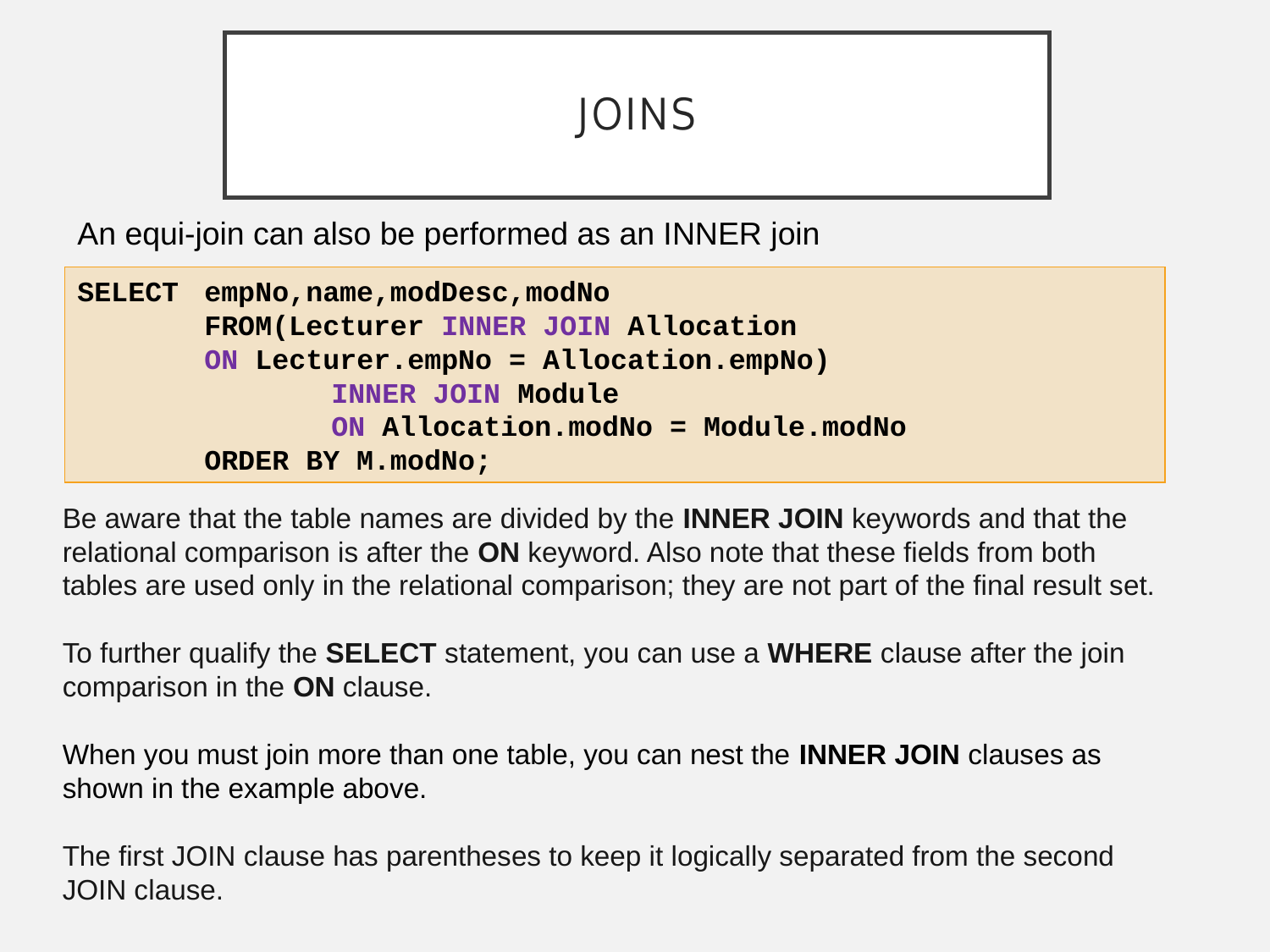

# Joins
An equi-join can also be performed as an INNER join
SELECT 	empNo,name,modDesc,modNo
	FROM(Lecturer INNER JOIN Allocation
	ON Lecturer.empNo = Allocation.empNo)
		INNER JOIN Module
		ON Allocation.modNo = Module.modNo
	ORDER BY M.modNo;
Be aware that the table names are divided by the INNER JOIN keywords and that the relational comparison is after the ON keyword. Also note that these fields from both tables are used only in the relational comparison; they are not part of the final result set.

To further qualify the SELECT statement, you can use a WHERE clause after the join comparison in the ON clause.

When you must join more than one table, you can nest the INNER JOIN clauses as shown in the example above.

The first JOIN clause has parentheses to keep it logically separated from the second JOIN clause.